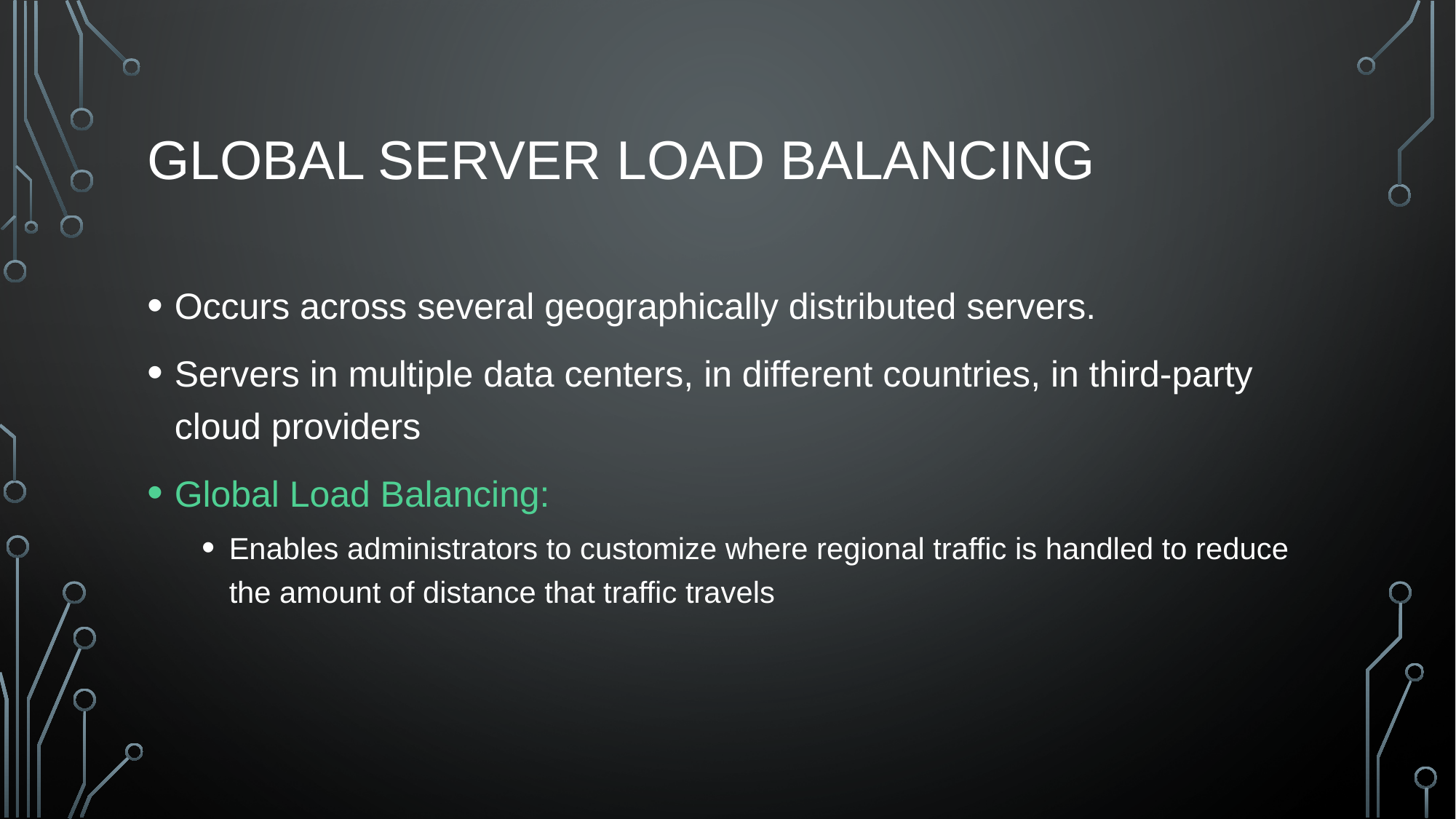

# Global Server Load Balancing
Occurs across several geographically distributed servers.
Servers in multiple data centers, in different countries, in third-party cloud providers
Global Load Balancing:
Enables administrators to customize where regional traffic is handled to reduce the amount of distance that traffic travels